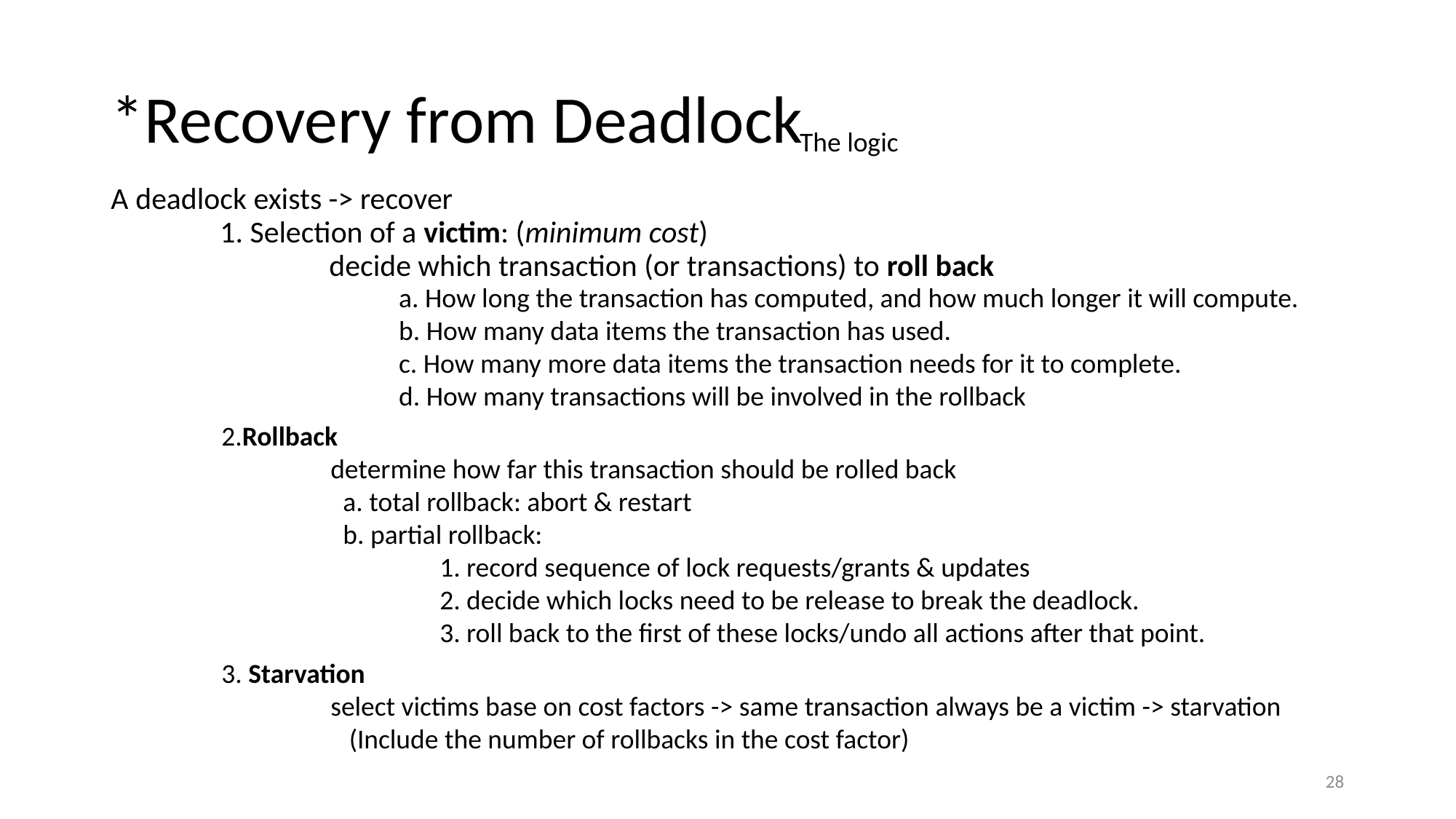

# *Recovery from Deadlock
The logic
A deadlock exists -> recover
	1. Selection of a victim: (minimum cost)
		decide which transaction (or transactions) to roll back
a. How long the transaction has computed, and how much longer it will compute.
b. How many data items the transaction has used.
c. How many more data items the transaction needs for it to complete.
d. How many transactions will be involved in the rollback
2.Rollback
	determine how far this transaction should be rolled back
	  a. total rollback: abort & restart
	  b. partial rollback:
		1. record sequence of lock requests/grants & updates
 		2. decide which locks need to be release to break the deadlock.
		3. roll back to the first of these locks/undo all actions after that point.
3. Starvation
	select victims base on cost factors -> same transaction always be a victim -> starvation
	   (Include the number of rollbacks in the cost factor)
28